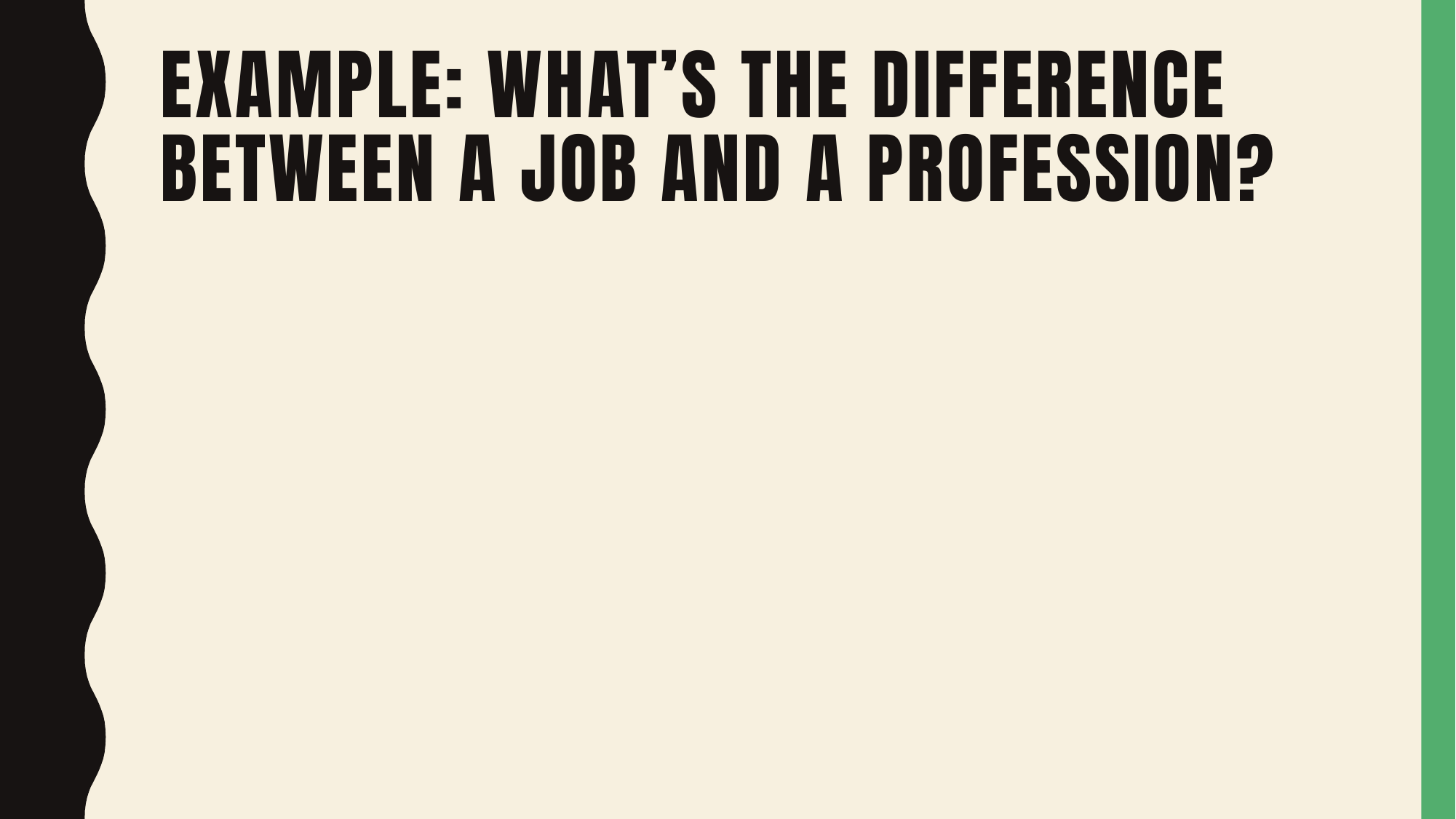

# Example: What’s the difference between a job and a profession?